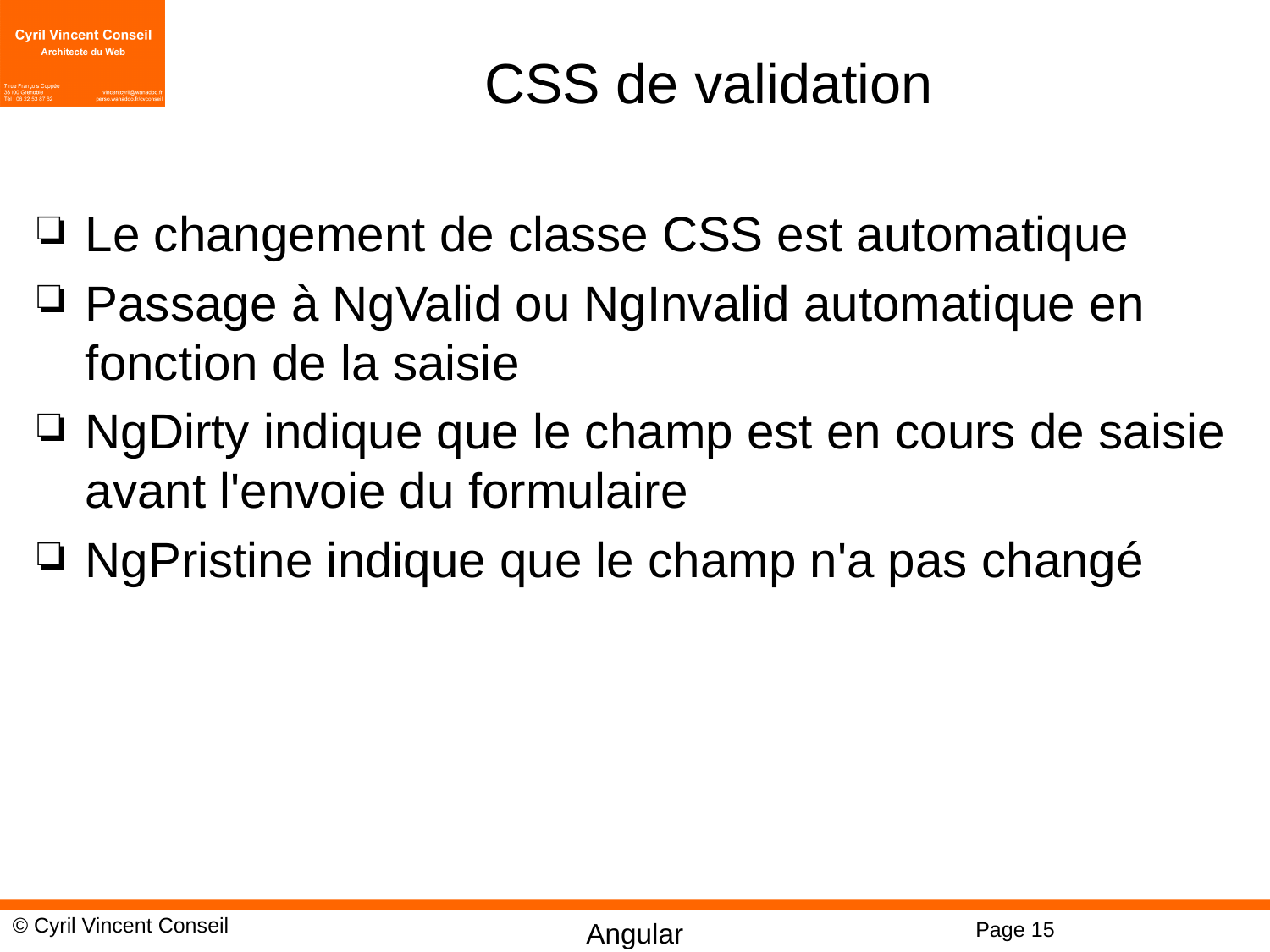

# CSS de validation
Le changement de classe CSS est automatique
Passage à NgValid ou NgInvalid automatique en fonction de la saisie
NgDirty indique que le champ est en cours de saisie avant l'envoie du formulaire
NgPristine indique que le champ n'a pas changé